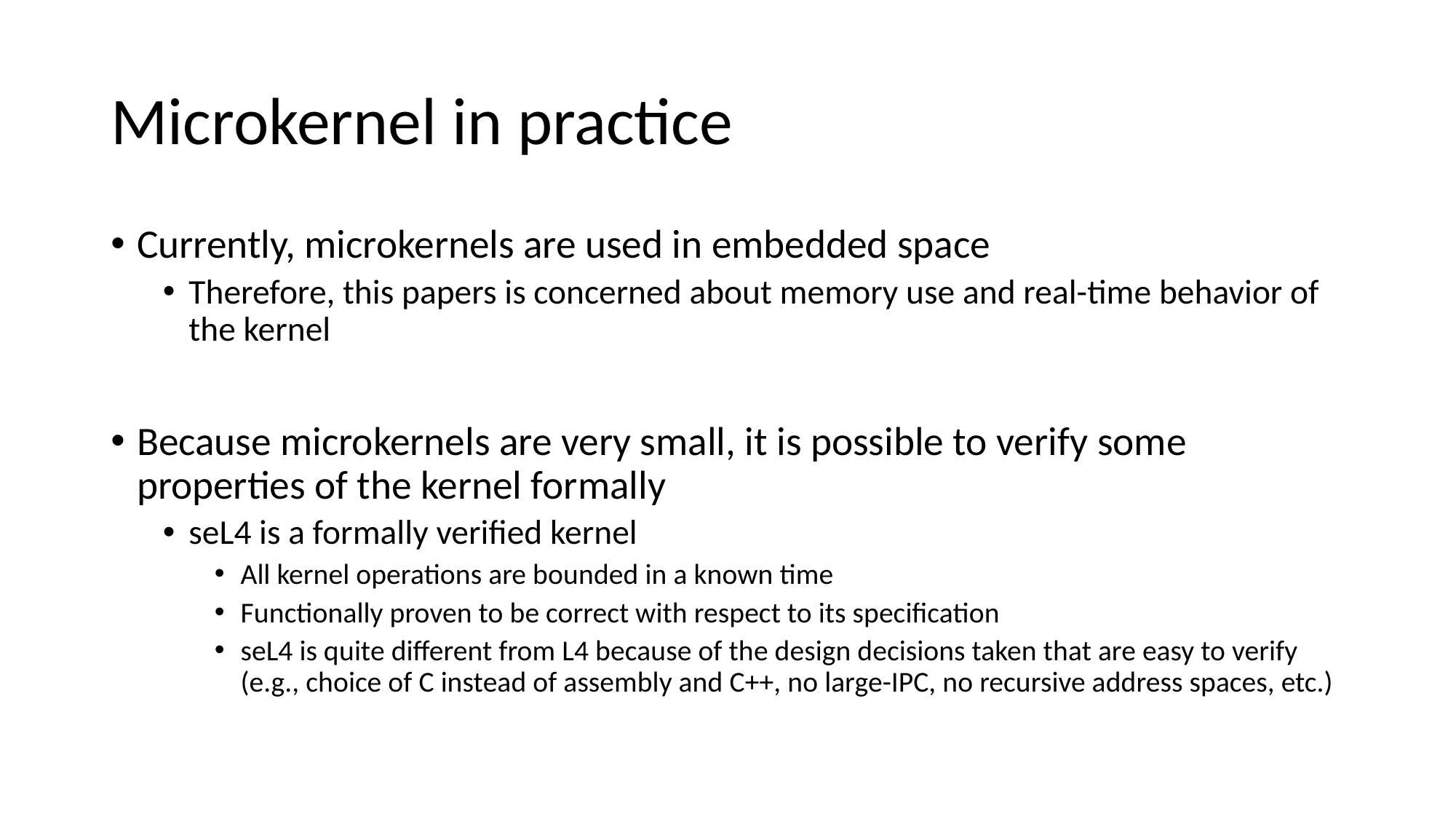

# Microkernel in practice
Currently, microkernels are used in embedded space
Therefore, this papers is concerned about memory use and real-time behavior of the kernel

Because microkernels are very small, it is possible to verify some properties of the kernel formally
seL4 is a formally verified kernel
All kernel operations are bounded in a known time
Functionally proven to be correct with respect to its specification
seL4 is quite different from L4 because of the design decisions taken that are easy to verify (e.g., choice of C instead of assembly and C++, no large-IPC, no recursive address spaces, etc.)